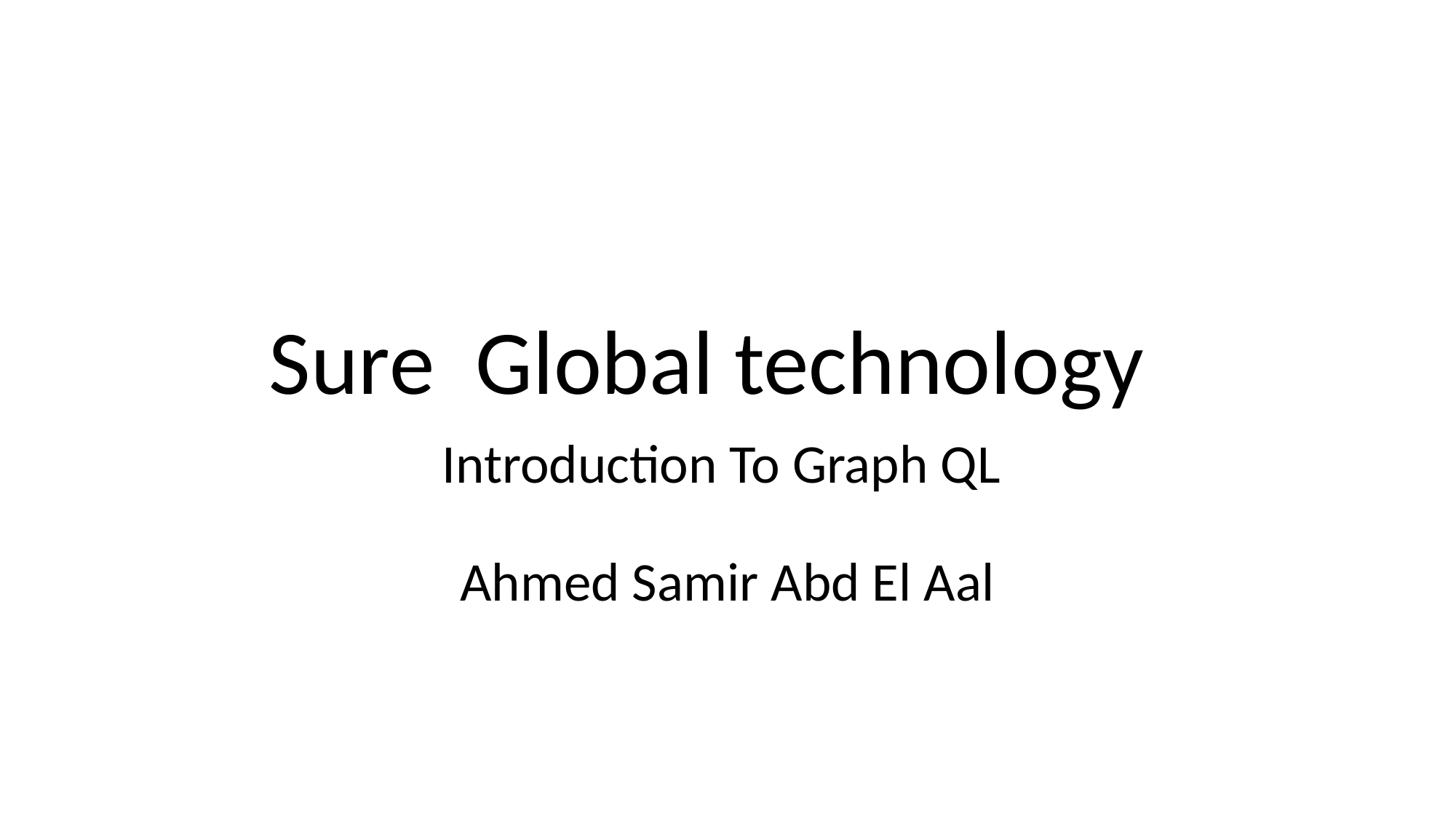

# Sure  Global technology
Introduction To Graph QL
Ahmed Samir Abd El Aal